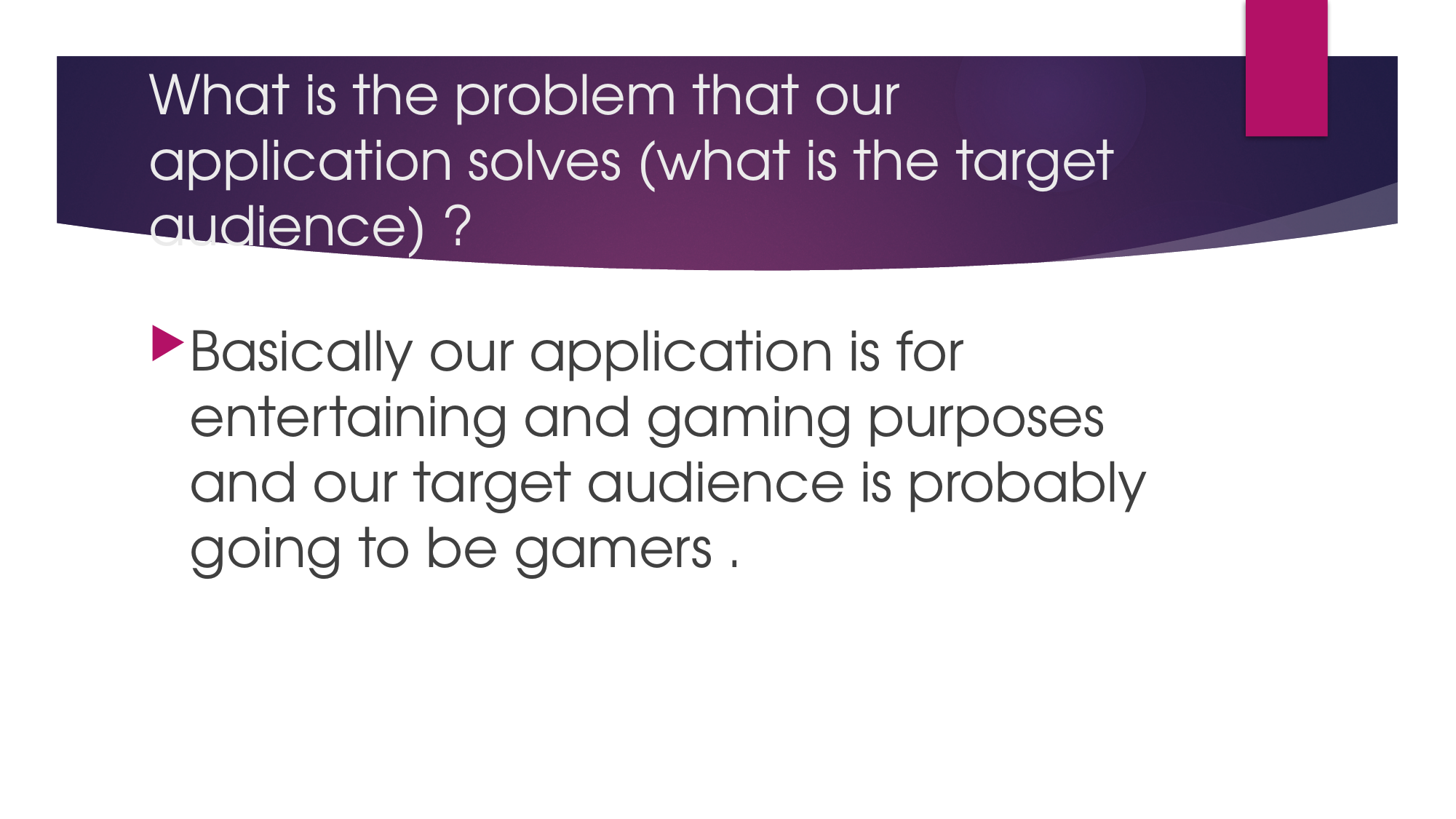

# What is the problem that our application solves (what is the target audience) ?
Basically our application is for entertaining and gaming purposes and our target audience is probably going to be gamers .